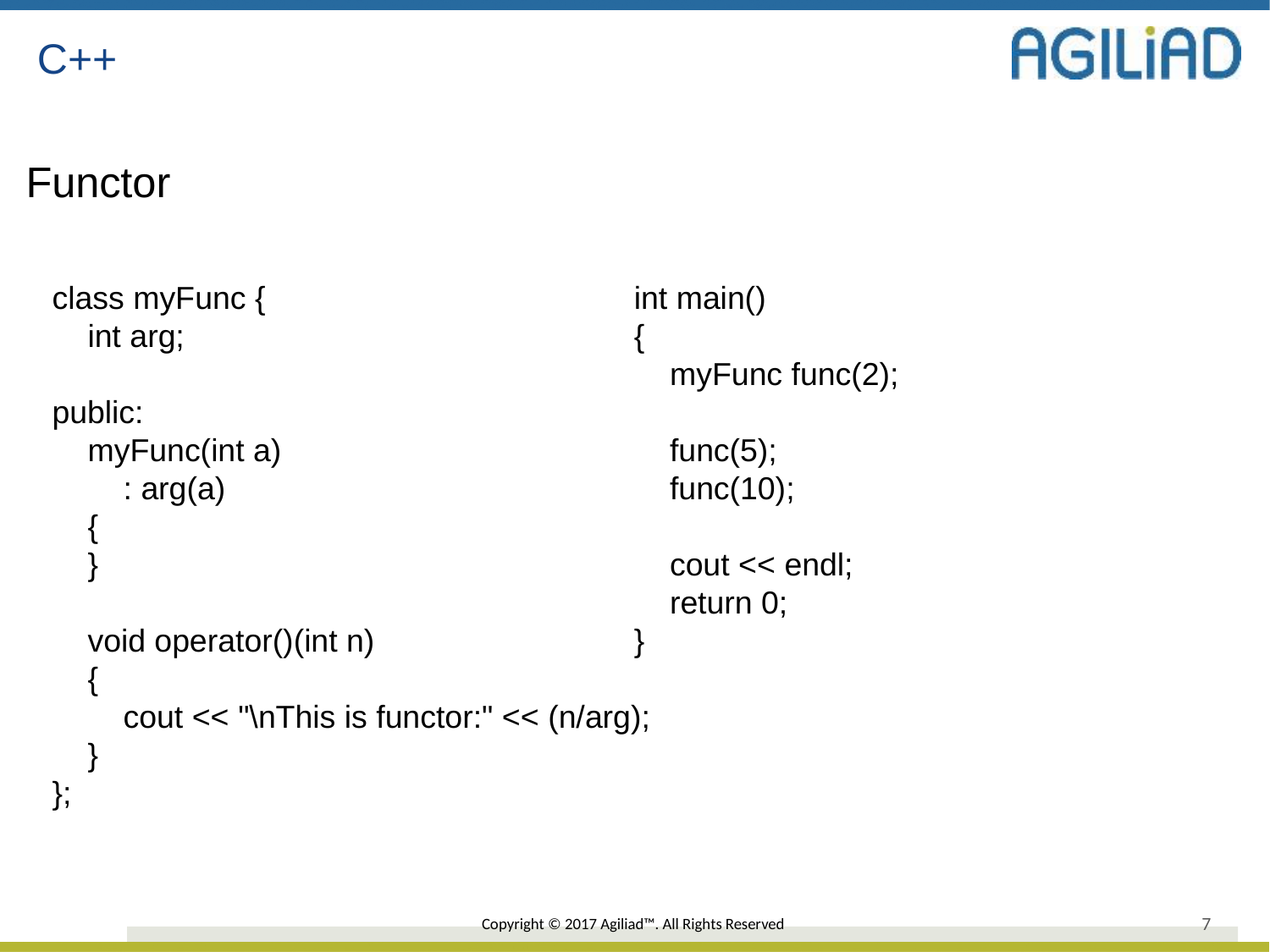

C++

Functor

class myFunc {
    int arg;

public:
    myFunc(int a)
        : arg(a)
    {
    }

    void operator()(int n)
    {
        cout << "\nThis is functor:" << (n/arg);
    }
};
int main()
{
    myFunc func(2);

    func(5);
    func(10);

    cout << endl;
    return 0;
}